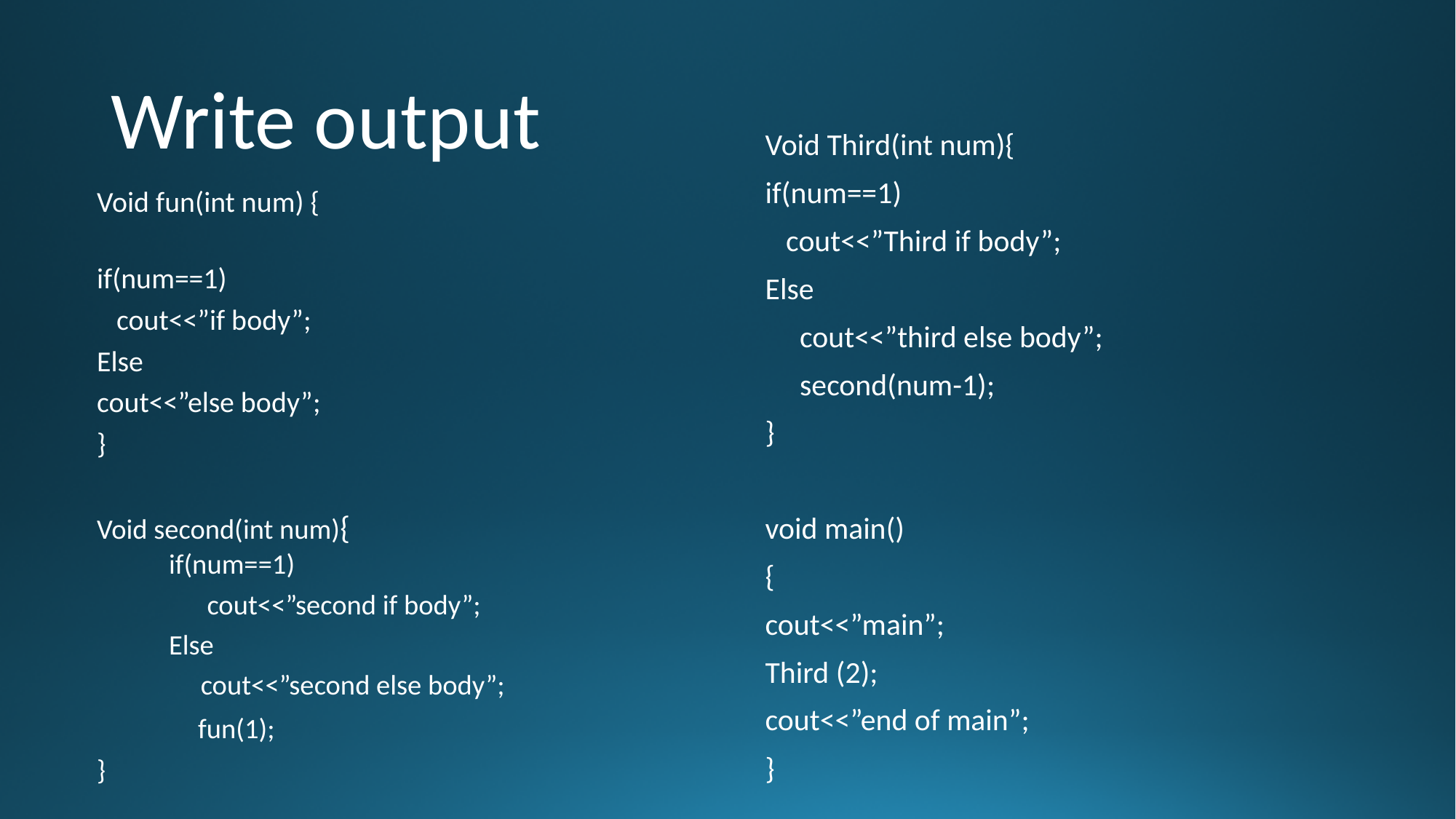

# Write output
Void Third(int num){
if(num==1)
   cout<<”Third if body”;
Else
     cout<<”third else body”;
     second(num-1);
}

void main()
{
cout<<”main”;
Third (2);
cout<<”end of main”;
}
Void fun(int num) {
if(num==1)
   cout<<”if body”;
Else
cout<<”else body”;
}

Void second(int num){
	if(num==1)
   	      cout<<”second if body”;
	Else
	     cout<<”second else body”;
	    fun(1);
}